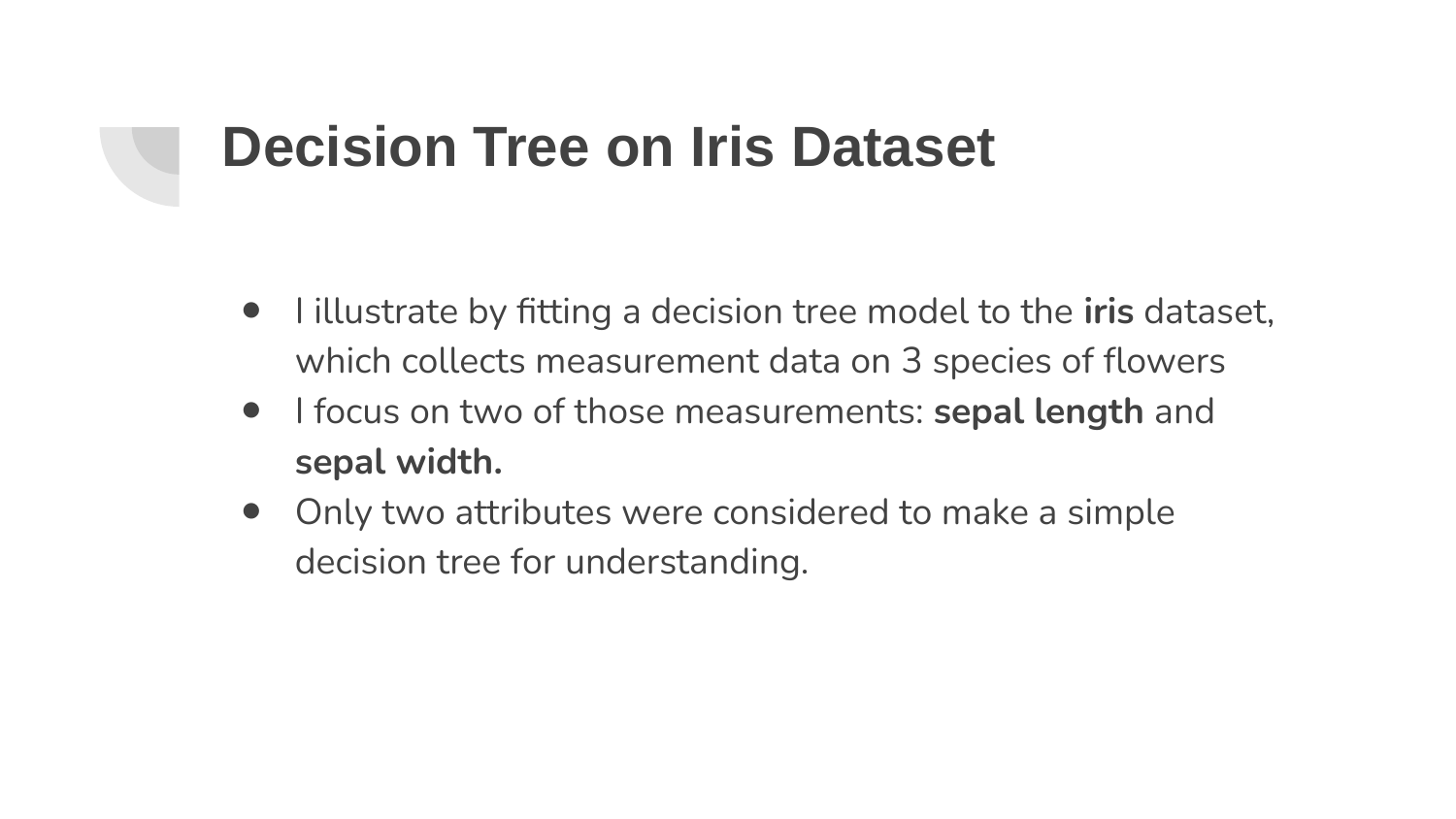

# Decision Tree on Iris Dataset
I illustrate by fitting a decision tree model to the iris dataset, which collects measurement data on 3 species of flowers
I focus on two of those measurements: sepal length and sepal width.
Only two attributes were considered to make a simple decision tree for understanding.